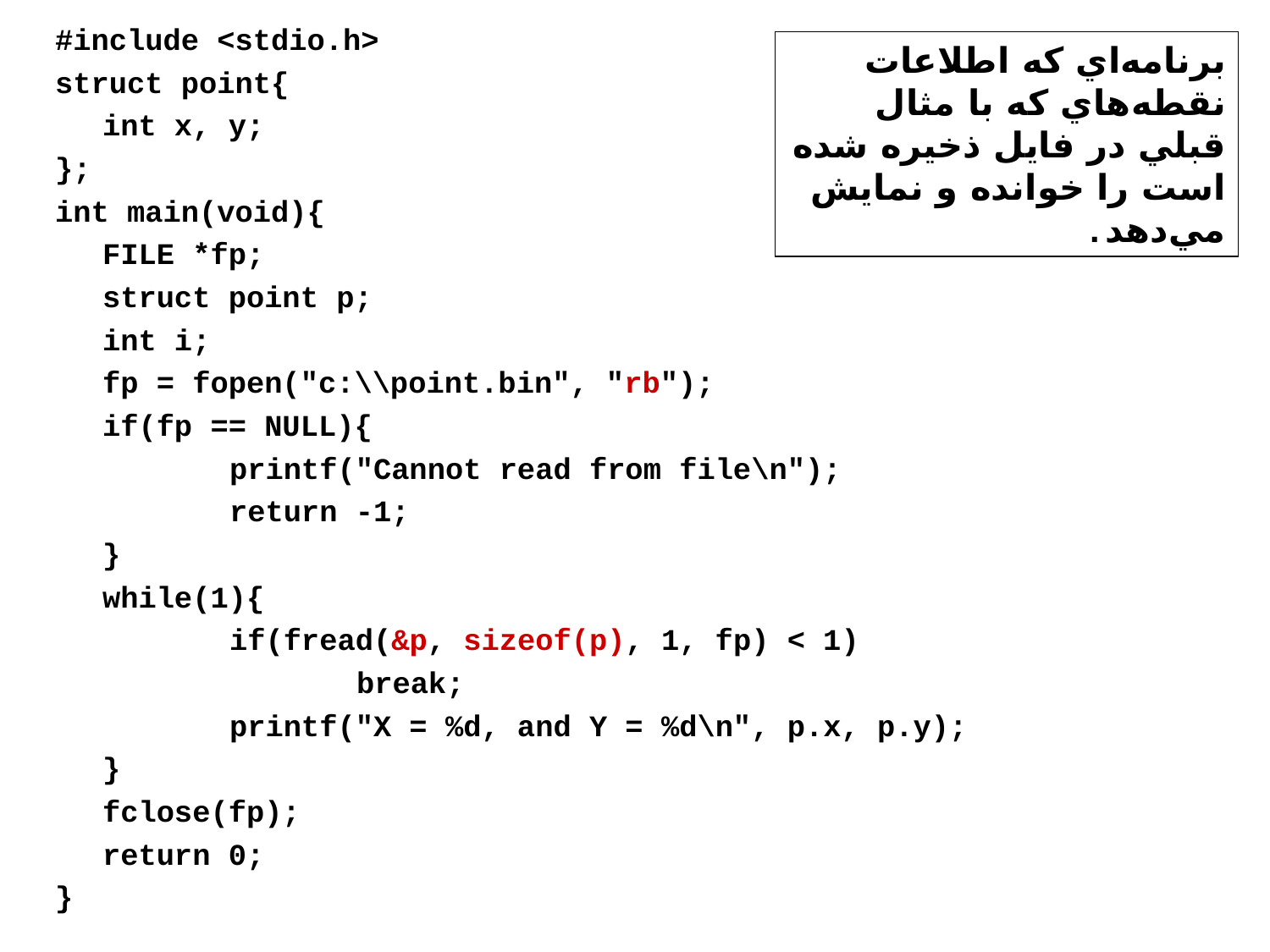

#include <stdio.h>
struct point{
	int x, y;
};
int main(void){
	FILE *fp;
	struct point p;
	int i;
	fp = fopen("c:\\point.bin", "rb");
	if(fp == NULL){
		printf("Cannot read from file\n");
		return -1;
	}
	while(1){
		if(fread(&p, sizeof(p), 1, fp) < 1)
			break;
		printf("X = %d, and Y = %d\n", p.x, p.y);
	}
	fclose(fp);
	return 0;
}

برنامه‌اي كه اطلاعات نقطه‌هاي كه با مثال قبلي در فايل ذخيره شده است را خوانده و نمايش مي‌دهد.
47